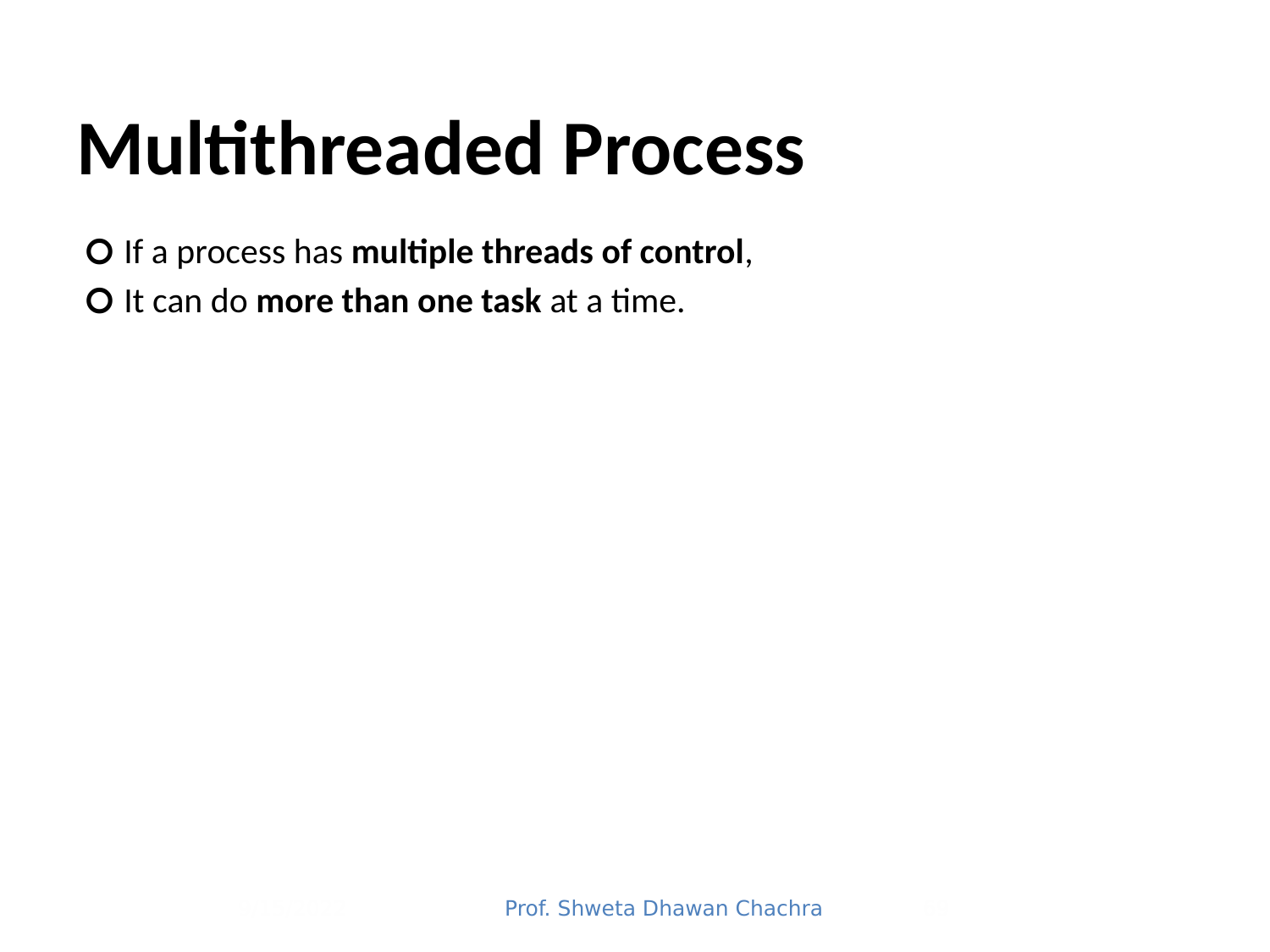

# Multithreaded Process
If a process has multiple threads of control,
It can do more than one task at a time.
9/15/2022
Prof. Shweta Dhawan Chachra
69